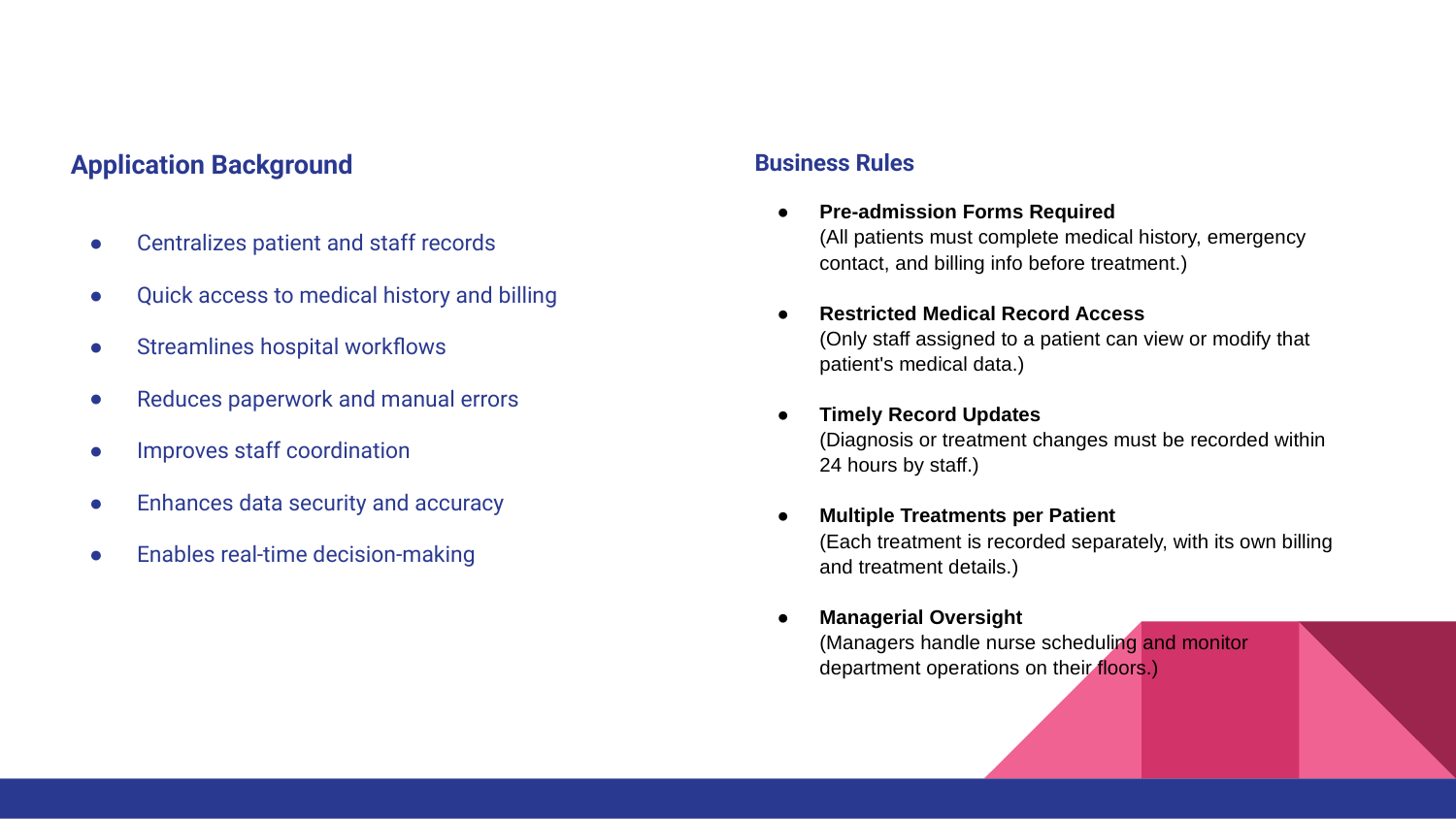

Business Rules
Pre-admission Forms Required
(All patients must complete medical history, emergency contact, and billing info before treatment.)
Restricted Medical Record Access
(Only staff assigned to a patient can view or modify that patient's medical data.)
Timely Record Updates
(Diagnosis or treatment changes must be recorded within 24 hours by staff.)
Multiple Treatments per Patient
(Each treatment is recorded separately, with its own billing and treatment details.)
Managerial Oversight
(Managers handle nurse scheduling and monitor department operations on their floors.)
 Application Background
Centralizes patient and staff records
Quick access to medical history and billing
Streamlines hospital workflows
Reduces paperwork and manual errors
Improves staff coordination
Enhances data security and accuracy
Enables real-time decision-making